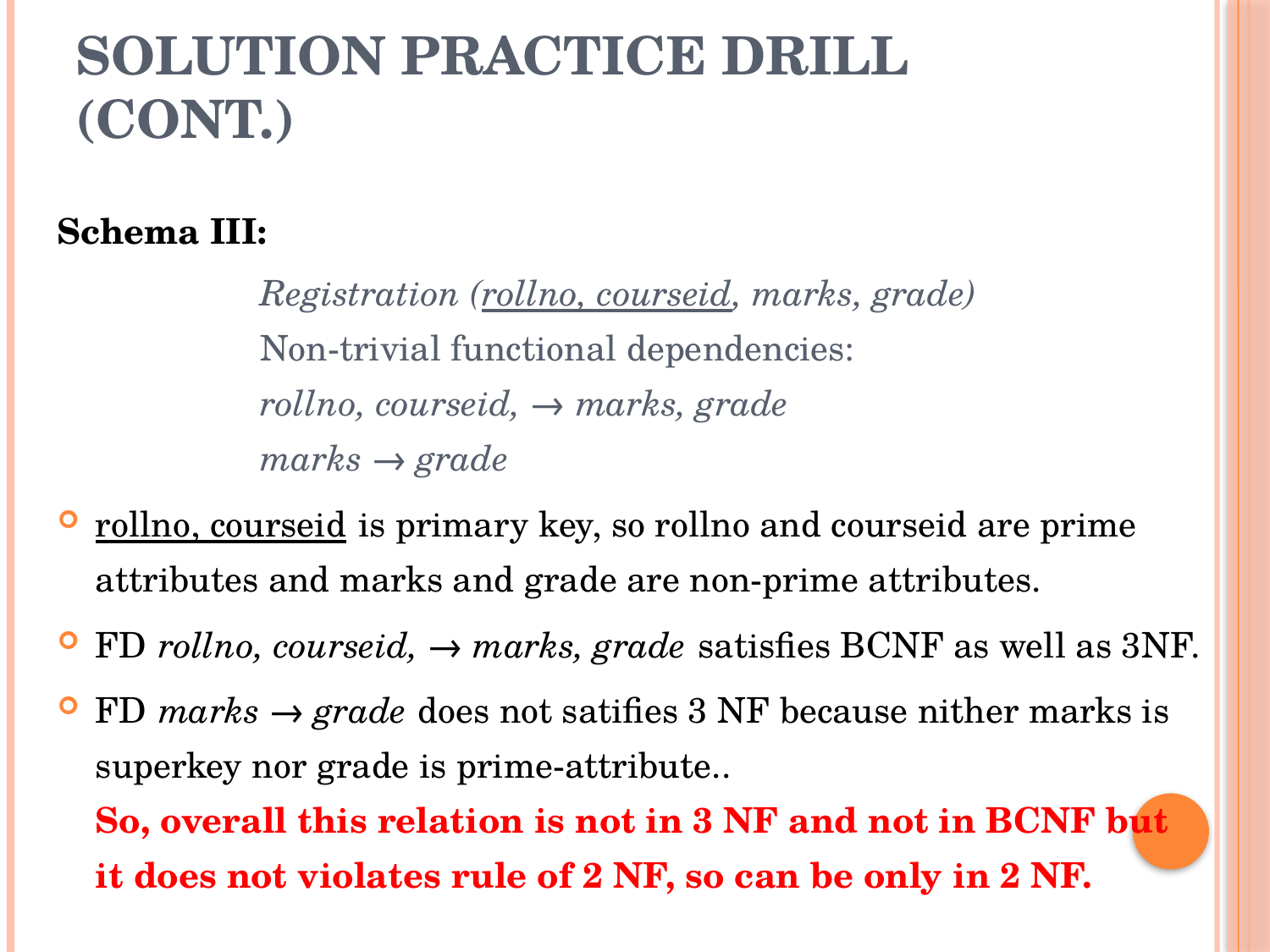

# Solution Practice Drill (Cont.)
Schema III:
Registration (rollno, courseid, marks, grade)
Non-trivial functional dependencies:
rollno, courseid, → marks, grade
marks → grade
rollno, courseid is primary key, so rollno and courseid are prime attributes and marks and grade are non-prime attributes.
FD rollno, courseid, → marks, grade satisfies BCNF as well as 3NF.
FD marks → grade does not satifies 3 NF because nither marks is superkey nor grade is prime-attribute..
So, overall this relation is not in 3 NF and not in BCNF but it does not violates rule of 2 NF, so can be only in 2 NF.